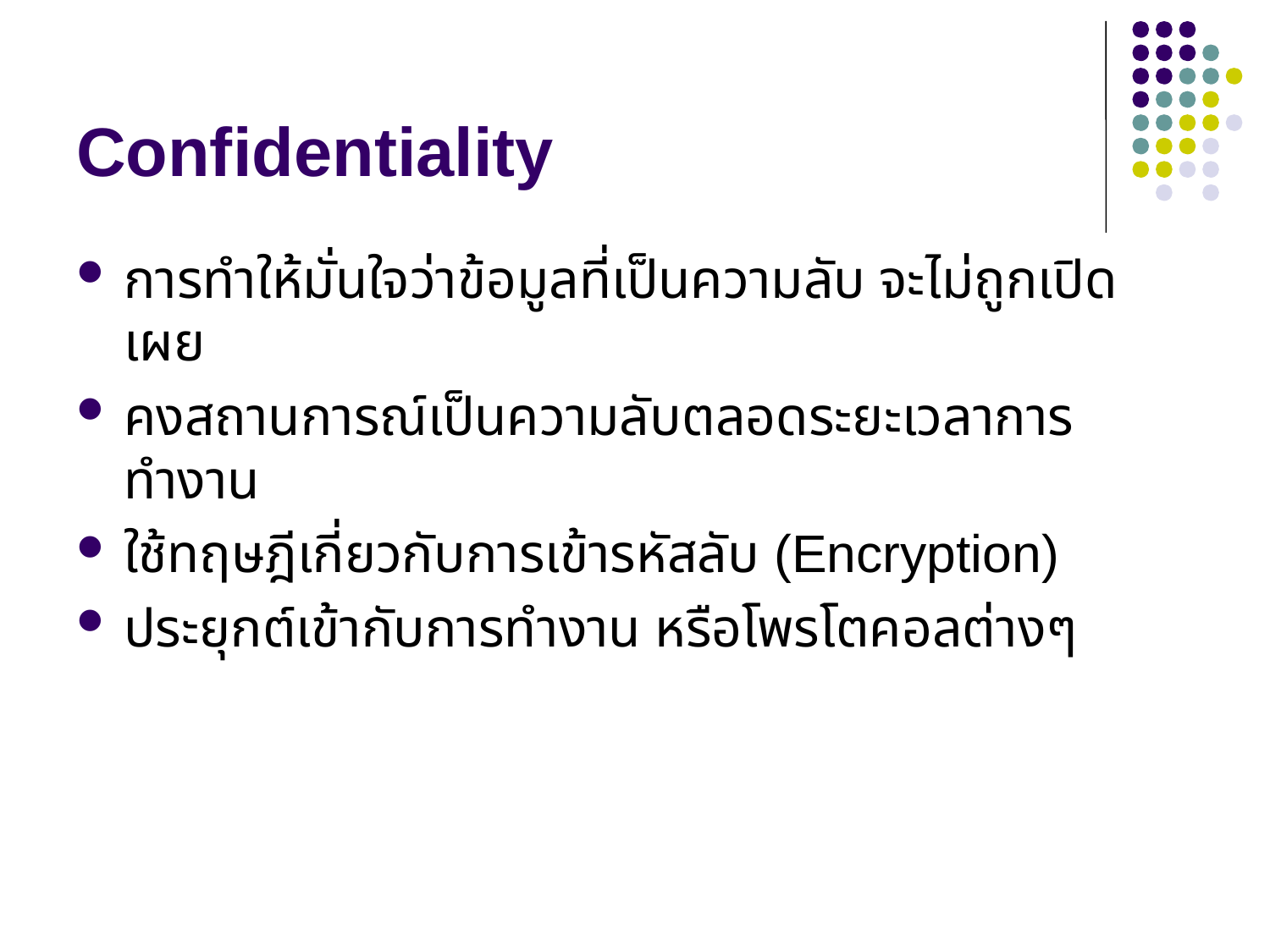

# Confidentiality
การทำให้มั่นใจว่าข้อมูลที่เป็นความลับ จะไม่ถูกเปิดเผย
คงสถานการณ์เป็นความลับตลอดระยะเวลาการทำงาน
ใช้ทฤษฎีเกี่ยวกับการเข้ารหัสลับ (Encryption)
ประยุกต์เข้ากับการทำงาน หรือโพรโตคอลต่างๆ